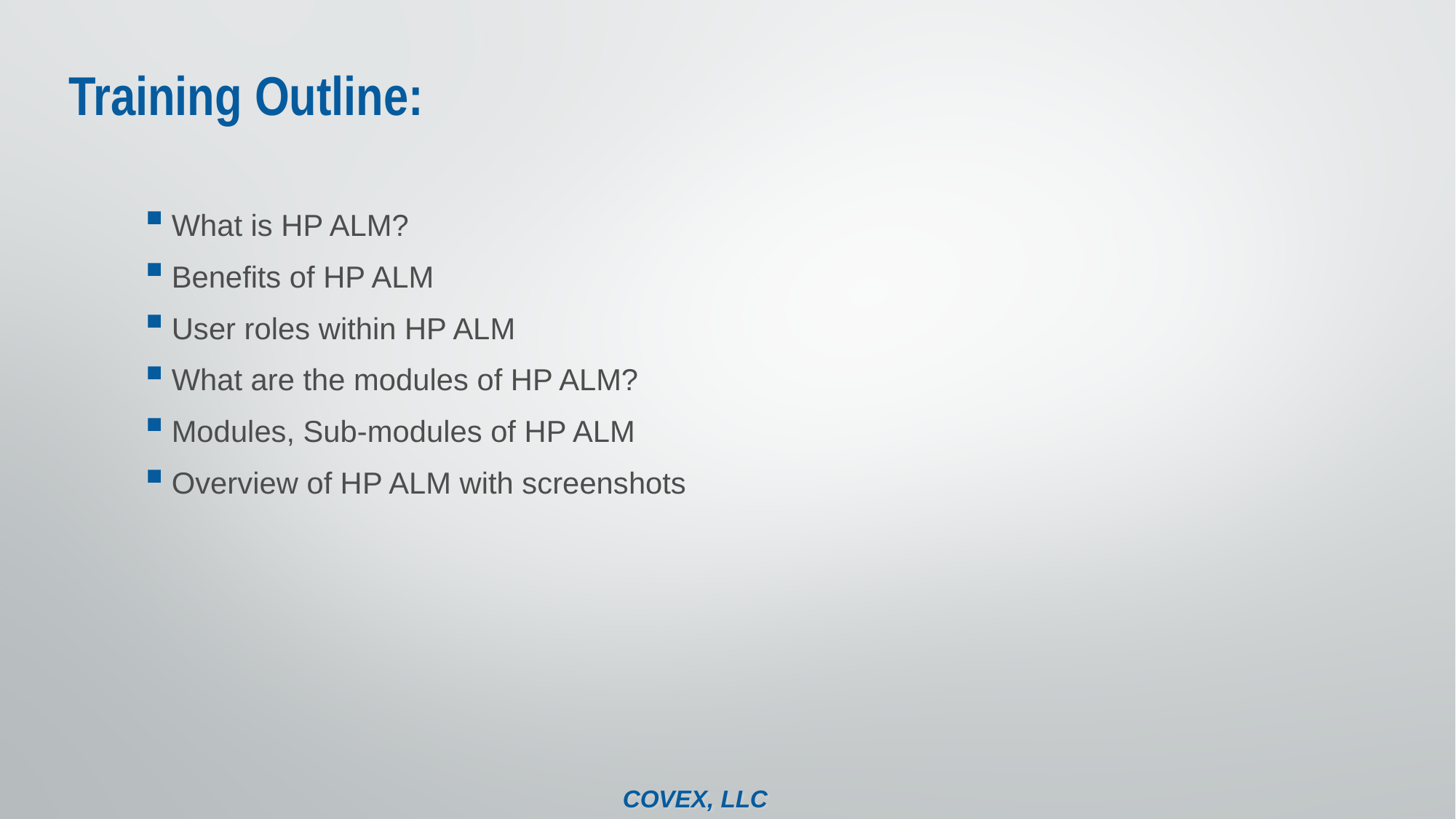

# Training Outline:
What is HP ALM?
Benefits of HP ALM
User roles within HP ALM
What are the modules of HP ALM?
Modules, Sub-modules of HP ALM
Overview of HP ALM with screenshots